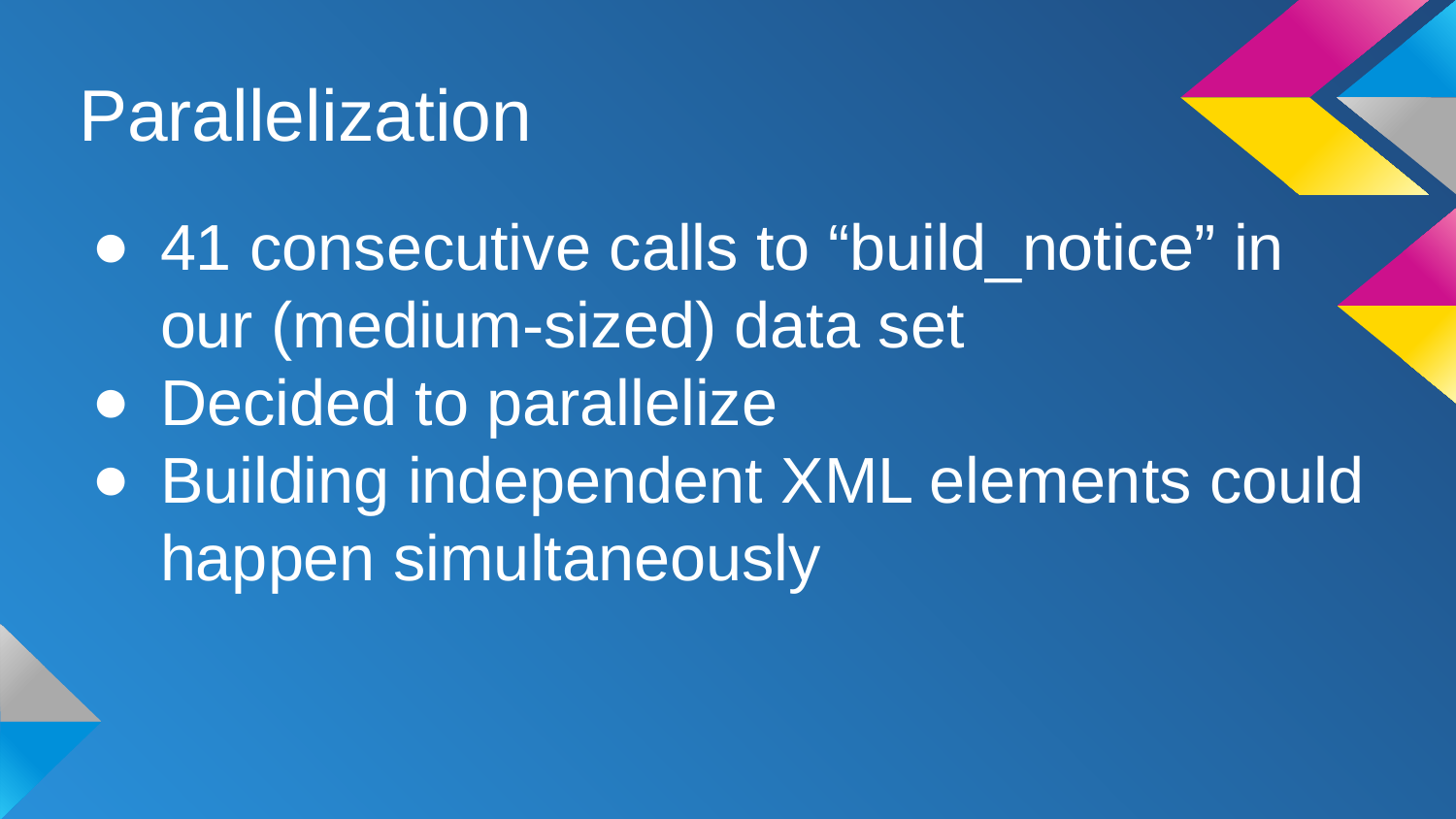

# Parallelization
41 consecutive calls to “build_notice” in our (medium-sized) data set
Decided to parallelize
Building independent XML elements could happen simultaneously